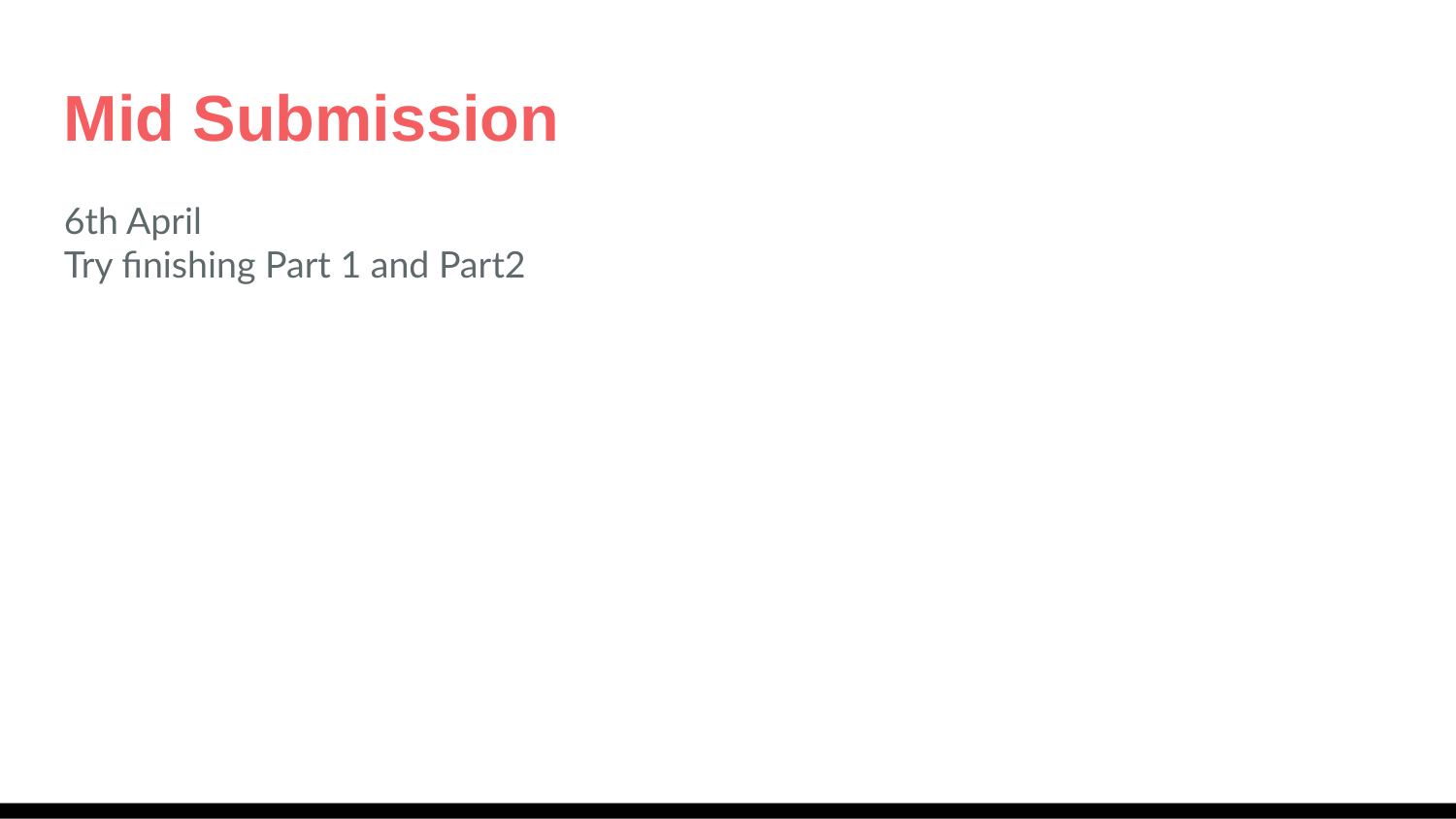

Mid Submission
6th April
Try finishing Part 1 and Part2